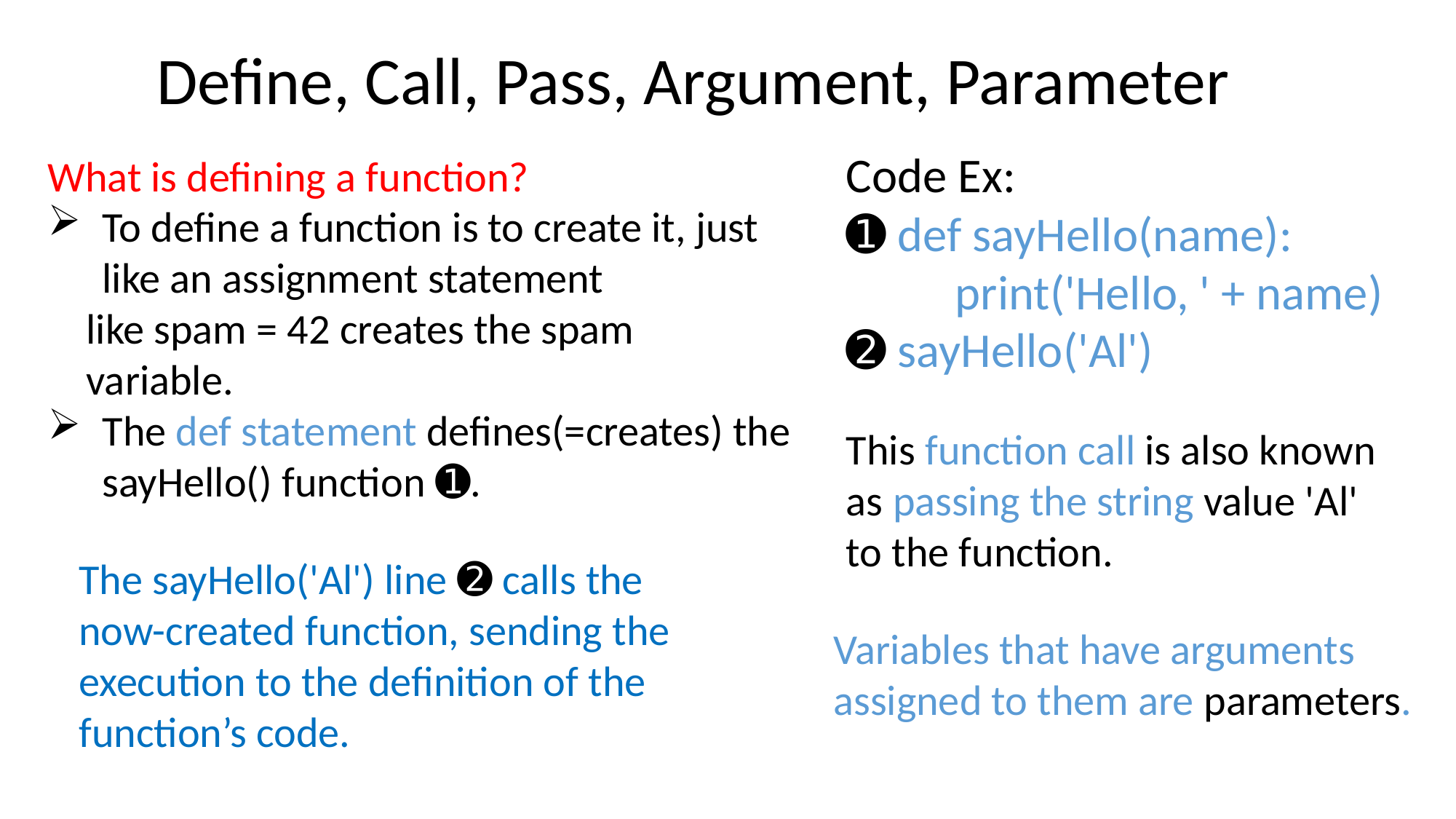

# Define, Call, Pass, Argument, Parameter
Code Ex:
➊ def sayHello(name):
	print('Hello, ' + name)
➋ sayHello('Al')

What is defining a function?
To define a function is to create it, just like an assignment statement
    like spam = 42 creates the spam
    variable.
The def statement defines(=creates) the sayHello() function ➊.
This function call is also known as passing the string value 'Al' to the function.
The sayHello('Al') line ➋ calls the now-created function, sending the execution to the definition of the function’s code.
Variables that have arguments assigned to them are parameters.